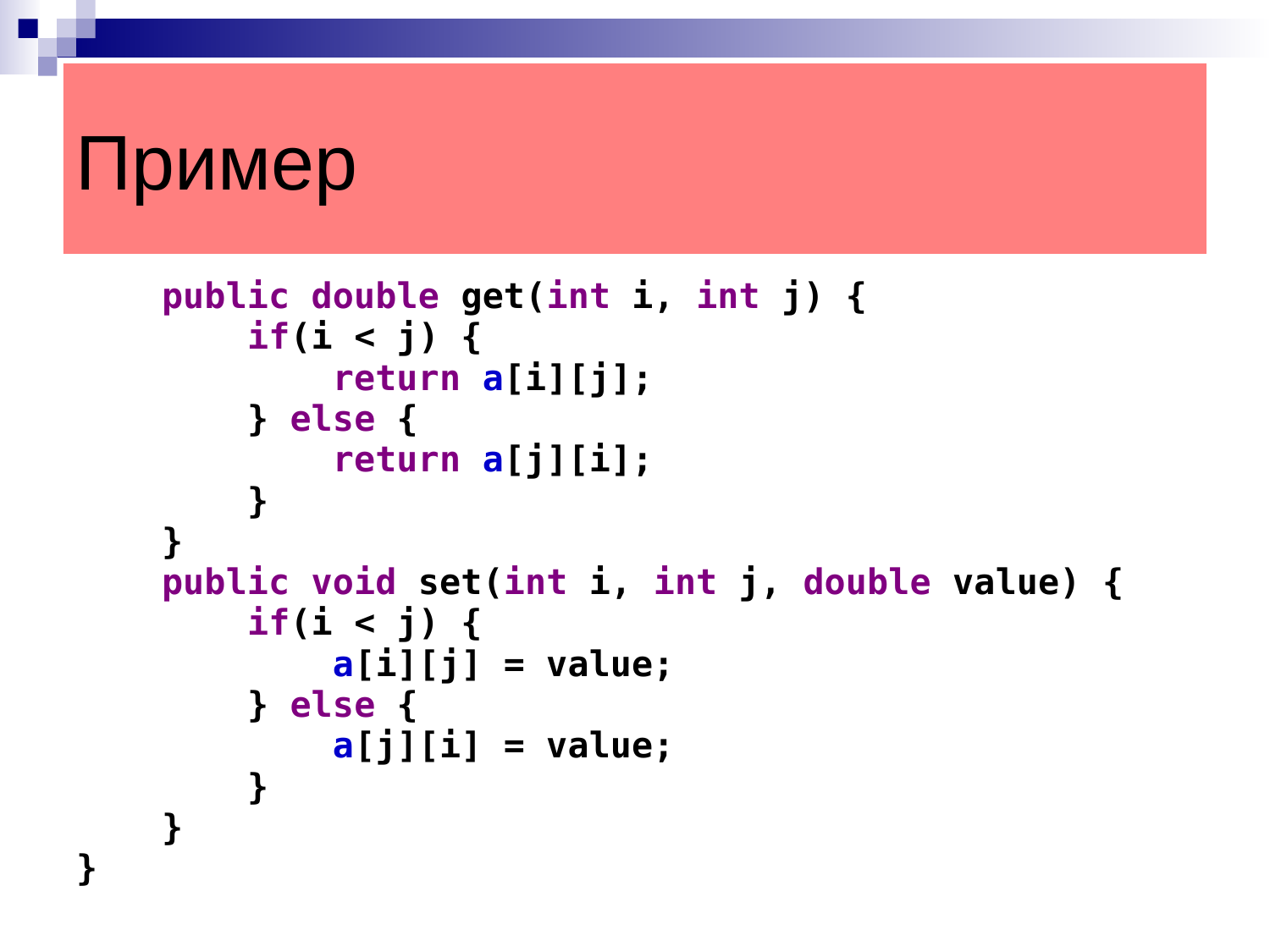

Пример
    public double get(int i, int j) {
        if(i < j) {
            return a[i][j];
        } else {
            return a[j][i];
        }
    }
    public void set(int i, int j, double value) {
        if(i < j) {
            a[i][j] = value;
        } else {
            a[j][i] = value;
        }
    }
}